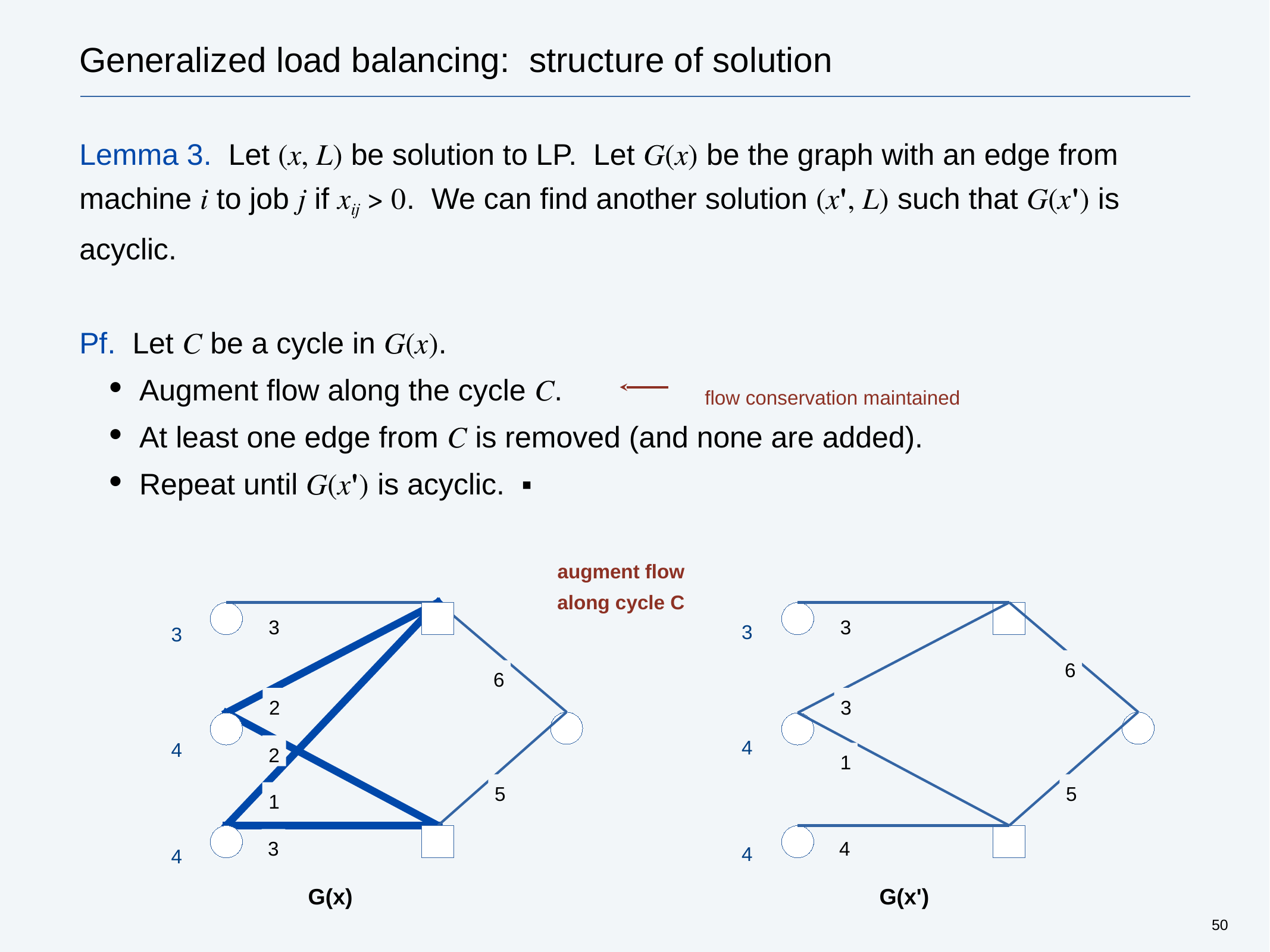

# Generalized load balancing:  structure of solution
Lemma 3.  Let (x, L) be solution to LP.  Let G(x) be the graph with an edge from machine i to job j if xij > 0.  We can find another solution (x', L) such that G(x') is acyclic.

Pf.  Let C be a cycle in G(x).
Augment flow along the cycle C.
At least one edge from C is removed (and none are added).
Repeat until G(x') is acyclic.  ▪
flow conservation maintained

augment flow
along cycle C

3
3
3
3
6
6
2
3

4
4
2
1
5
5
1

3
4
4
4
G(x)
G(x')
50